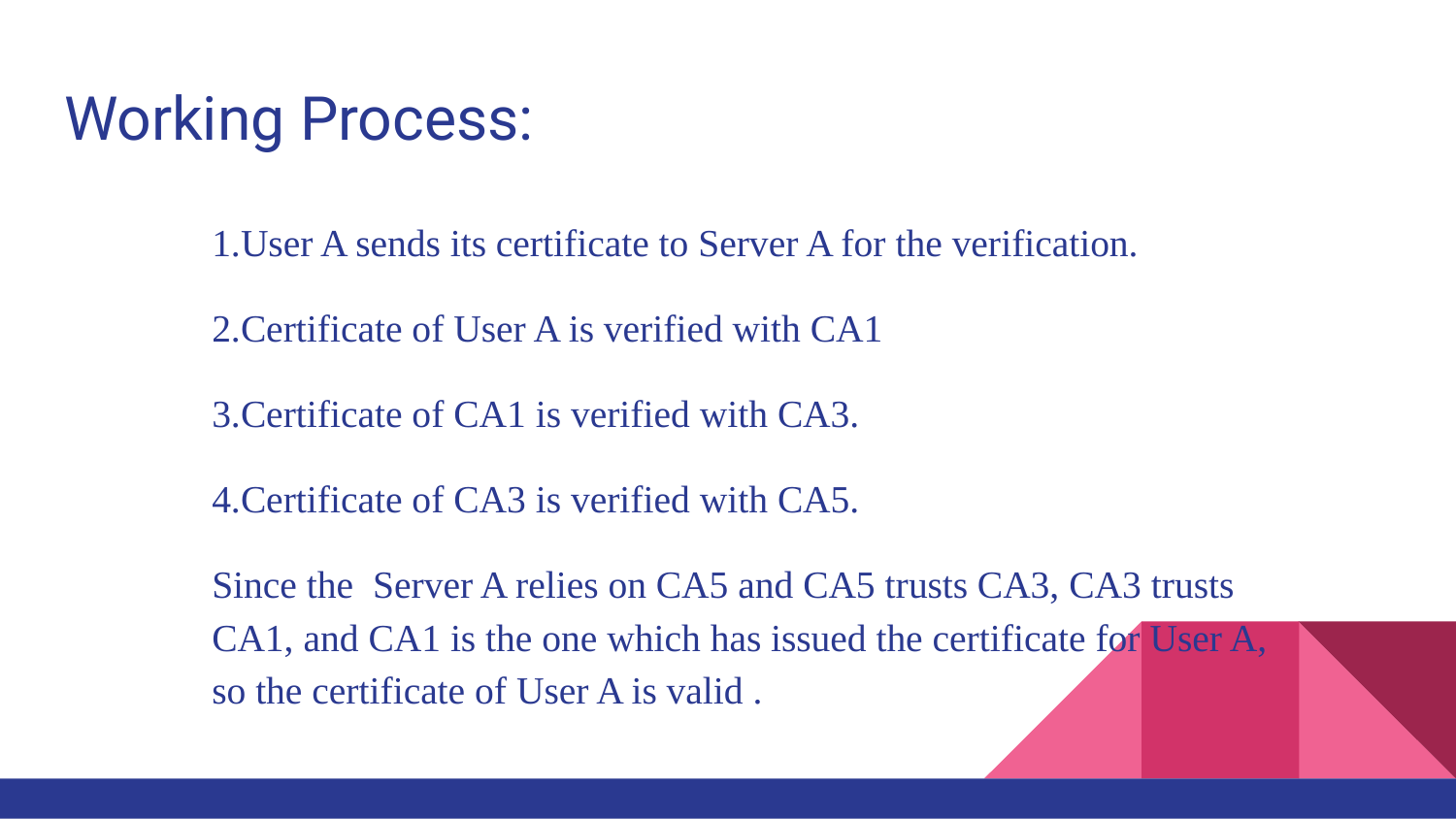

# Working Process:
1.User A sends its certificate to Server A for the verification.
2.Certificate of User A is verified with CA1
3.Certificate of CA1 is verified with CA3.
4.Certificate of CA3 is verified with CA5.
Since the  Server A relies on CA5 and CA5 trusts CA3, CA3 trusts CA1, and CA1 is the one which has issued the certificate for User A, so the certificate of User A is valid .